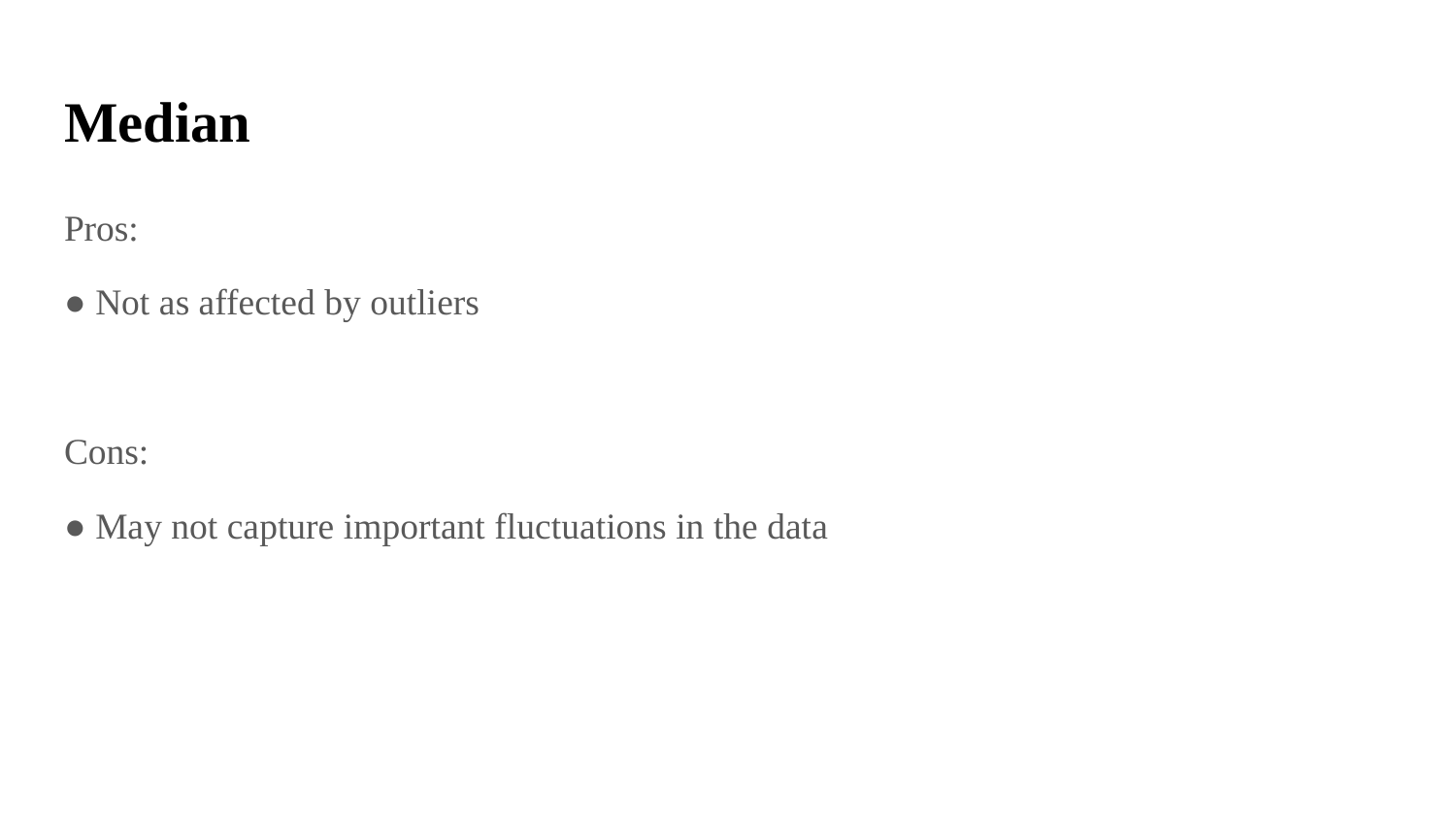

# Median
Pros:
● Not as affected by outliers

Cons:
● May not capture important fluctuations in the data